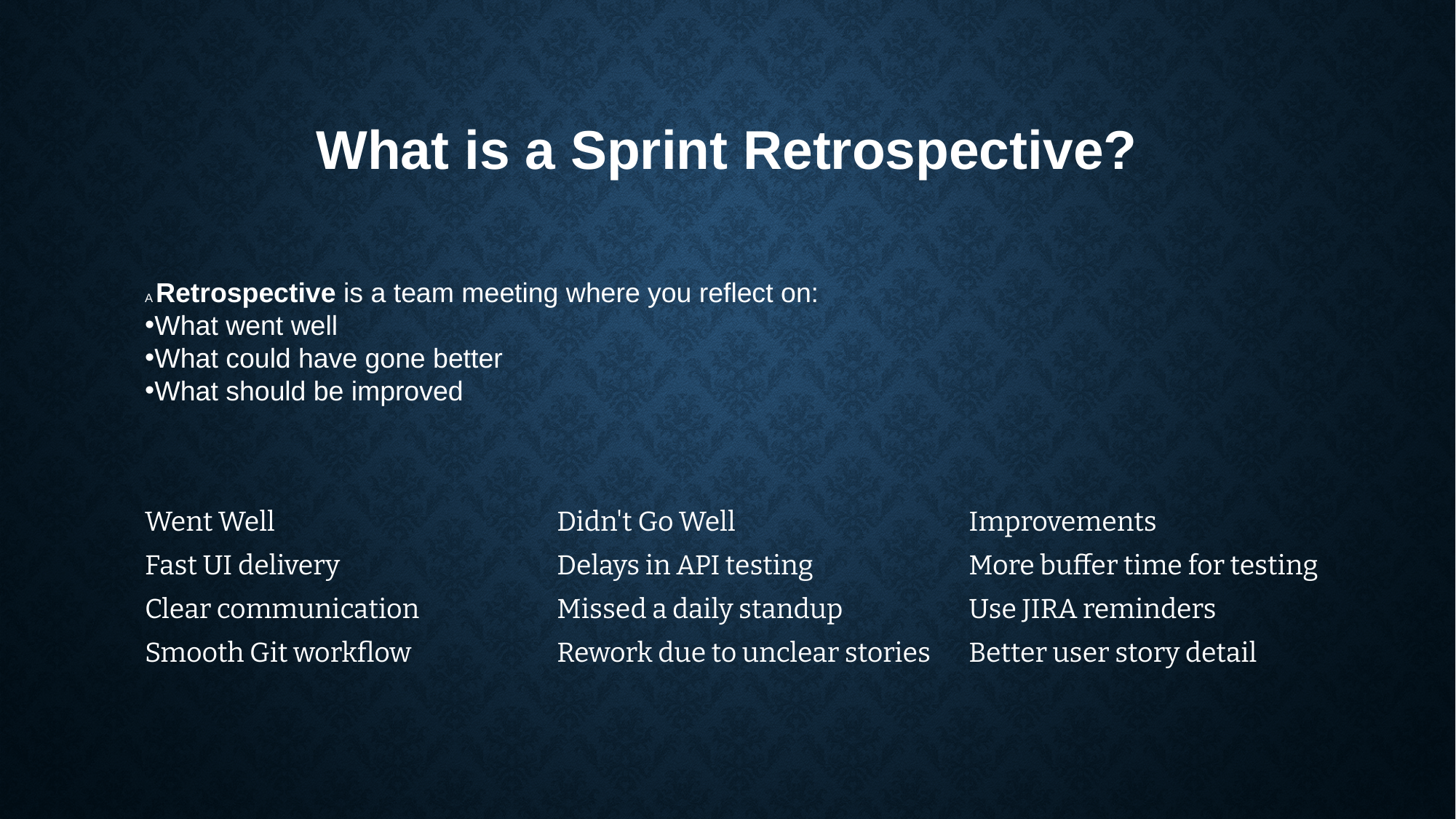

# What is a Sprint Retrospective?
A Retrospective is a team meeting where you reflect on:
What went well
What could have gone better
What should be improved

| Went Well | Didn't Go Well | Improvements |
| --- | --- | --- |
| Fast UI delivery | Delays in API testing | More buffer time for testing |
| Clear communication | Missed a daily standup | Use JIRA reminders |
| Smooth Git workflow | Rework due to unclear stories | Better user story detail |